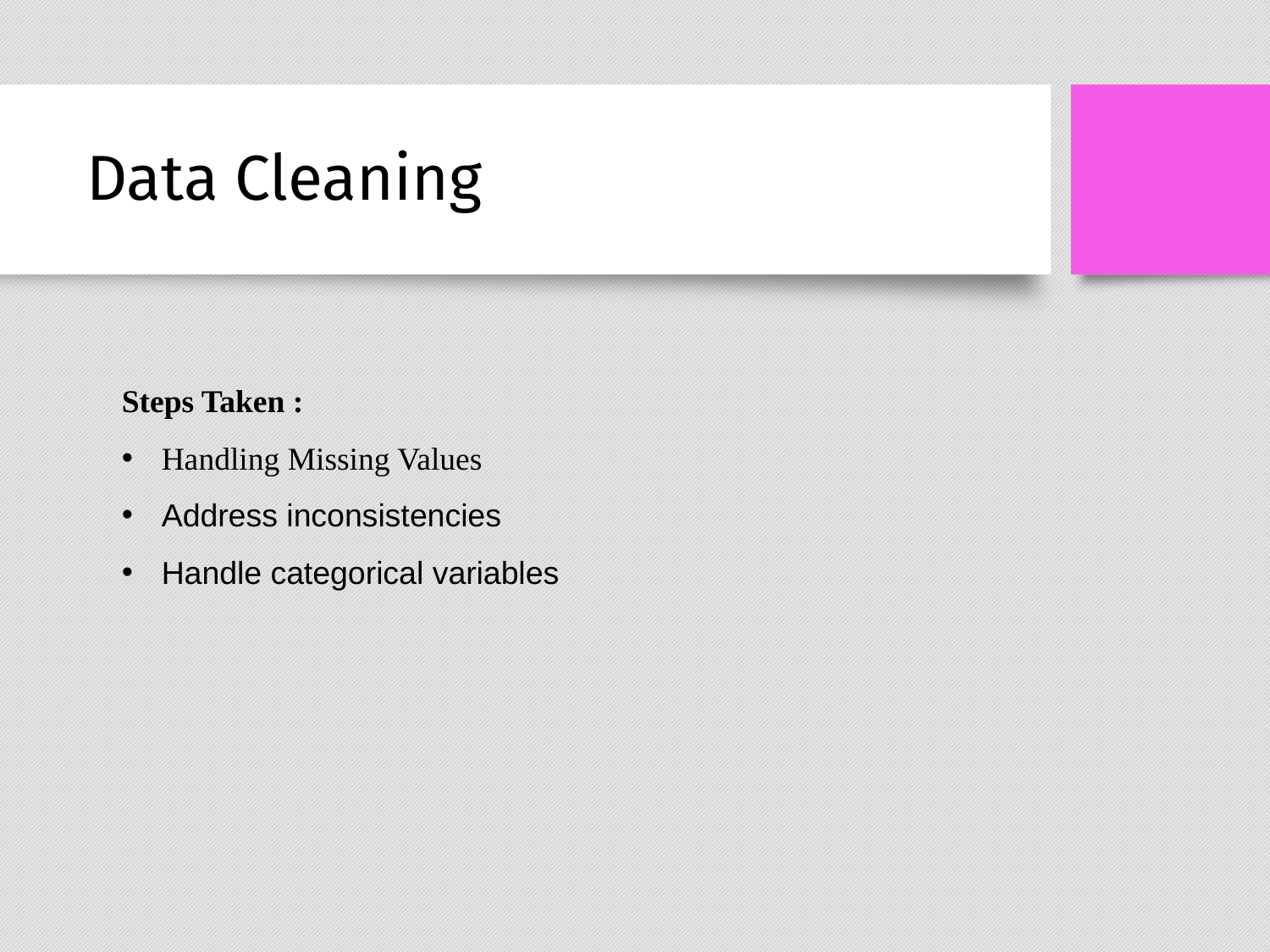

# Data Cleaning
Steps Taken :
Handling Missing Values
Address inconsistencies
Handle categorical variables